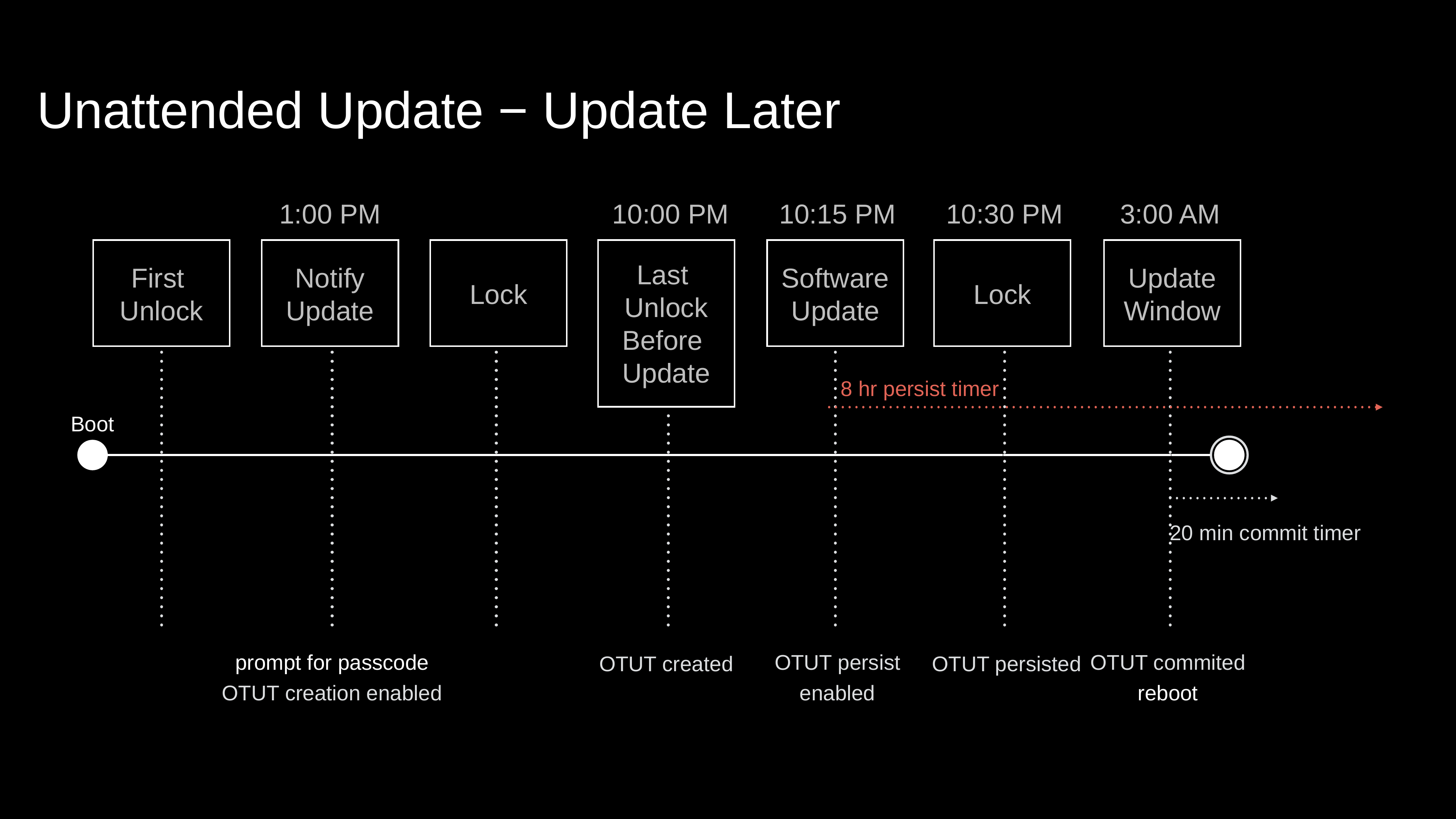

Unattended Update − Update Later
1:00 PM

Notify
Update

prompt for passcode
OTUT creation enabled
10:00 PM

Last
Unlock
Before
Update

OTUT created
10:15 PM

Software
Update

8 hr persist timer

OTUT persist
enabled
10:30 PM

Lock

OTUT persisted
3:00 AM

Update
Window

OTUT commited
reboot

First
Unlock

Lock

Boot

20 min commit timer